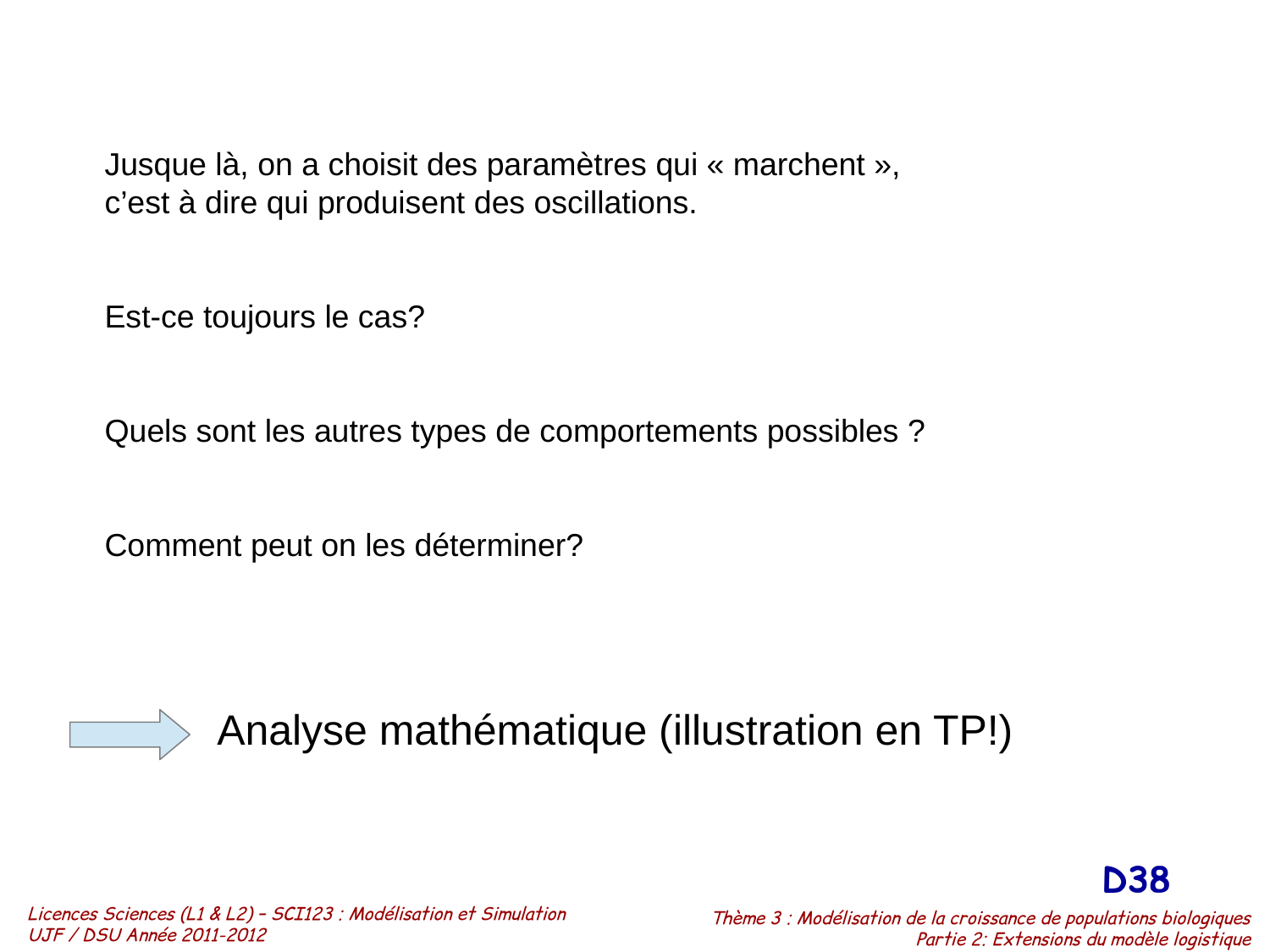

Jusque là, on a choisit des paramètres qui « marchent »,
c’est à dire qui produisent des oscillations.

Est-ce toujours le cas?

Quels sont les autres types de comportements possibles ?

Comment peut on les déterminer?

Analyse mathématique (illustration en TP!)